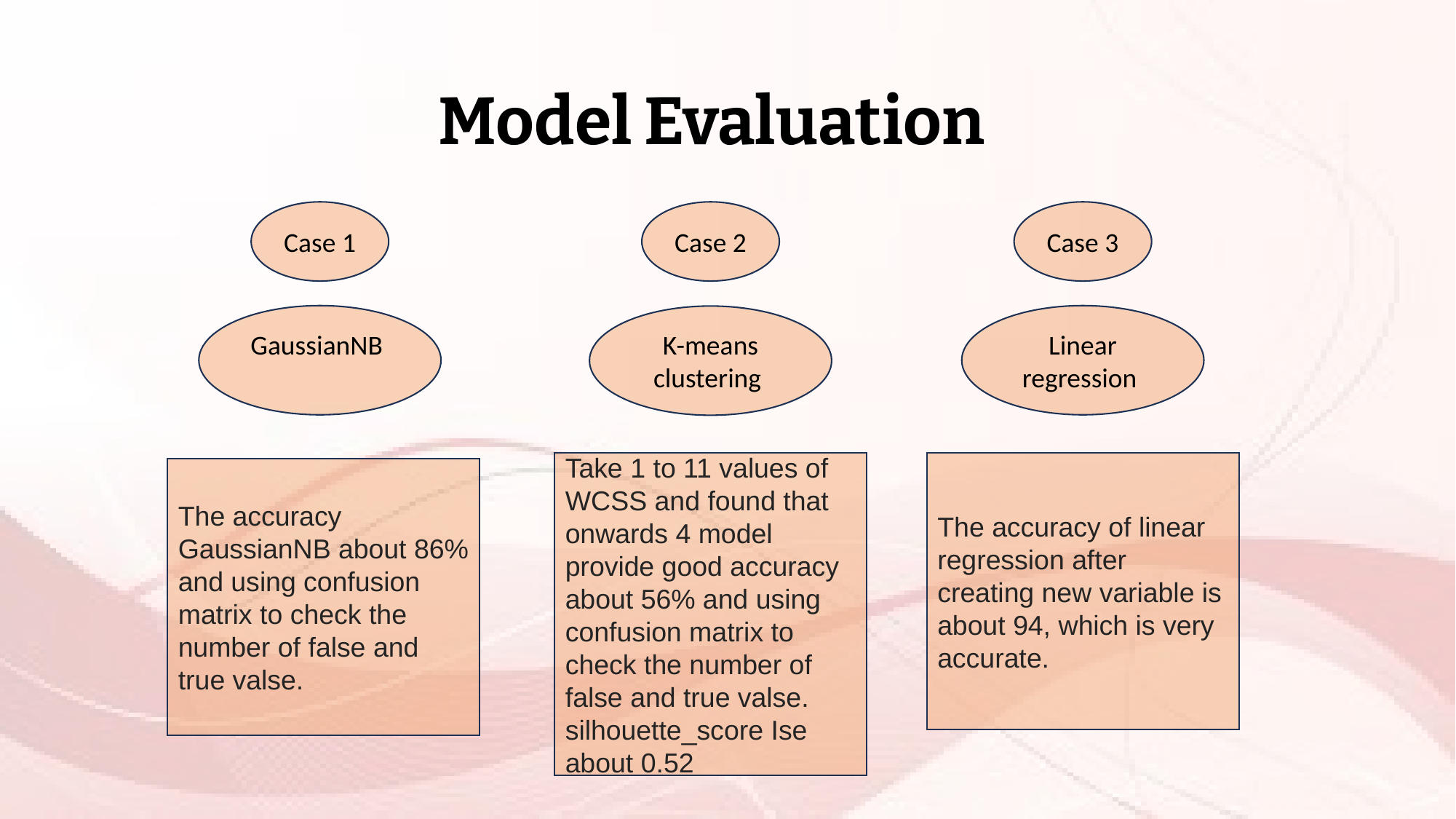

# Model Evaluation
Case 1
Case 2
Case 3
GaussianNB

Linear regression
K-means clustering
Take 1 to 11 values of WCSS and found that onwards 4 model provide good accuracy about 56% and using confusion matrix to check the number of false and true valse.
silhouette_score Ise about 0.52
The accuracy of linear regression after creating new variable is about 94, which is very accurate.
The accuracy GaussianNB about 86% and using confusion matrix to check the number of false and true valse.